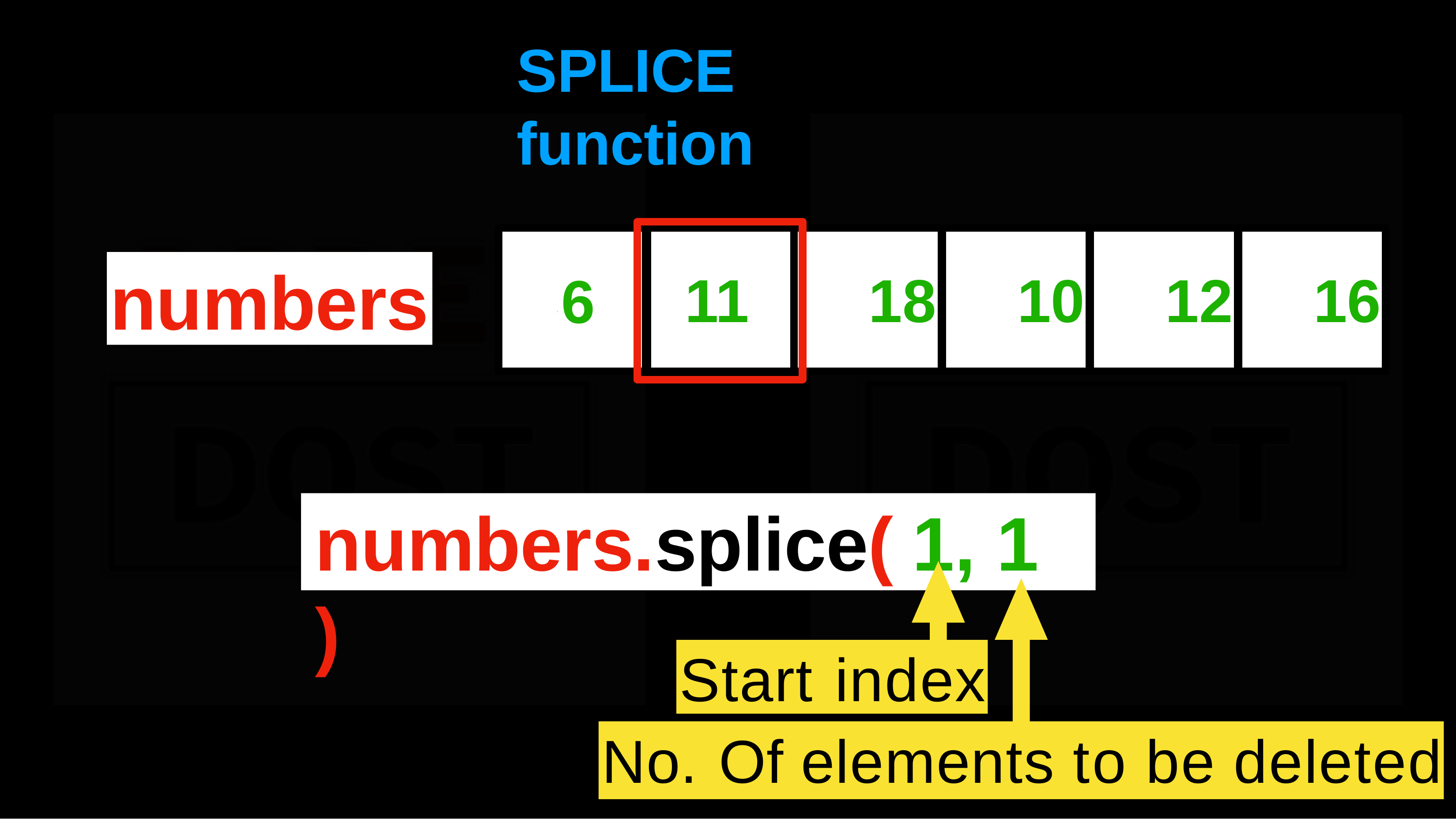

# SPLICE	function

numbers
11	18	10	12	16
6
3

numbers.splice(	1,	1	)

Start	index
No.	Of	elements	to	be	deleted